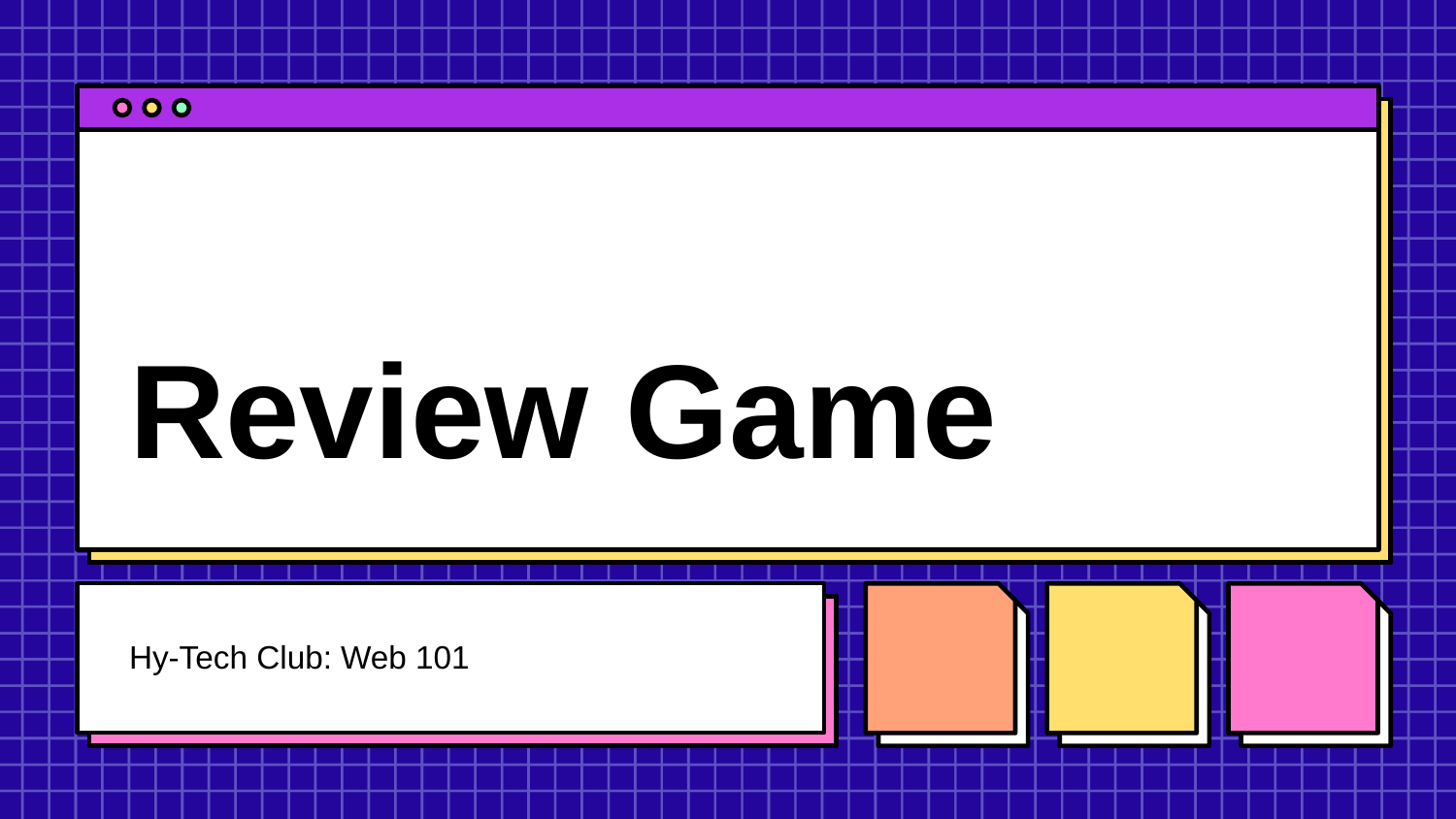

# Review Game

Hy-Tech Club: Web 101